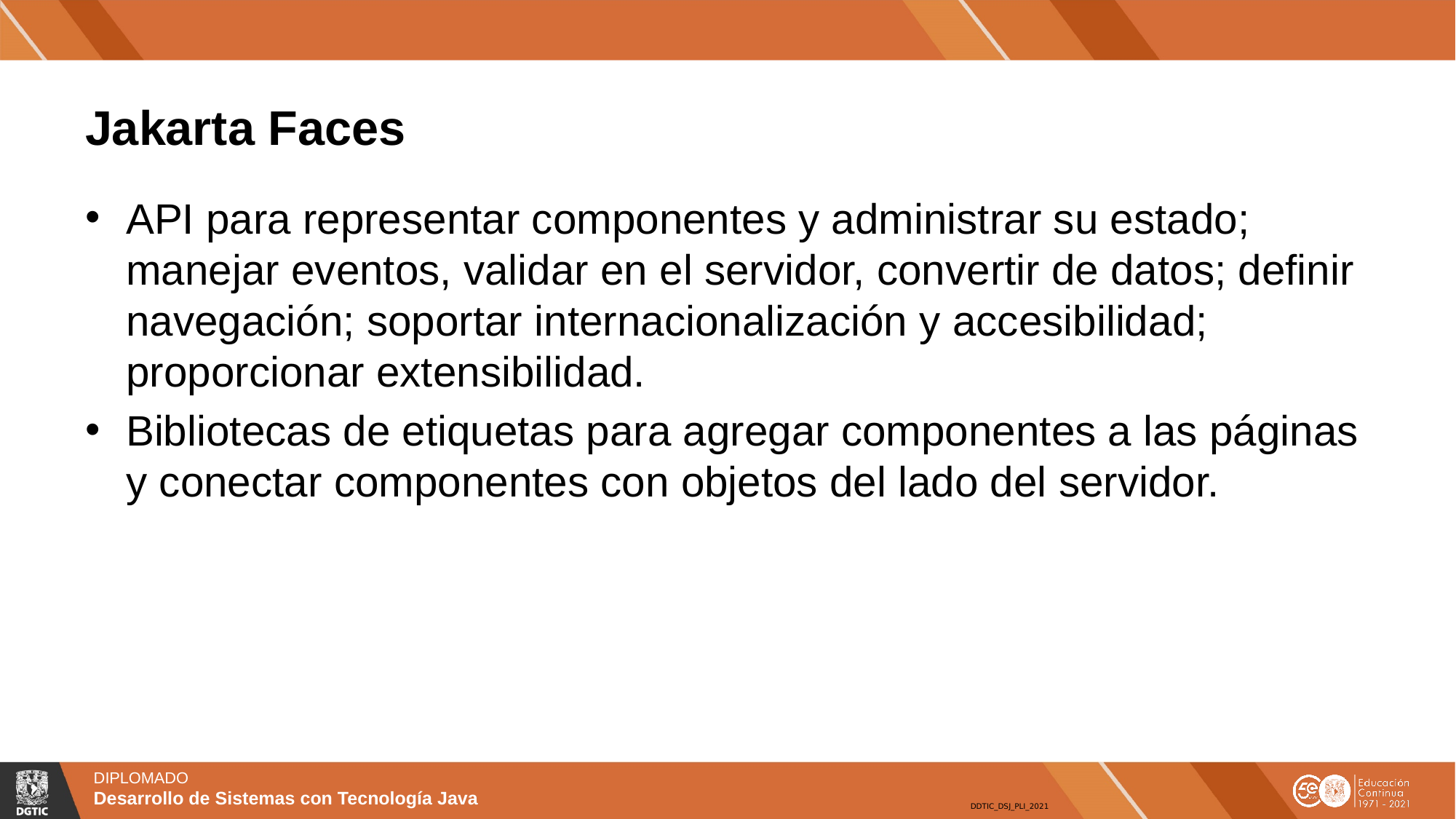

# Jakarta Faces
API para representar componentes y administrar su estado; manejar eventos, validar en el servidor, convertir de datos; definir navegación; soportar internacionalización y accesibilidad; proporcionar extensibilidad.
Bibliotecas de etiquetas para agregar componentes a las páginas y conectar componentes con objetos del lado del servidor.